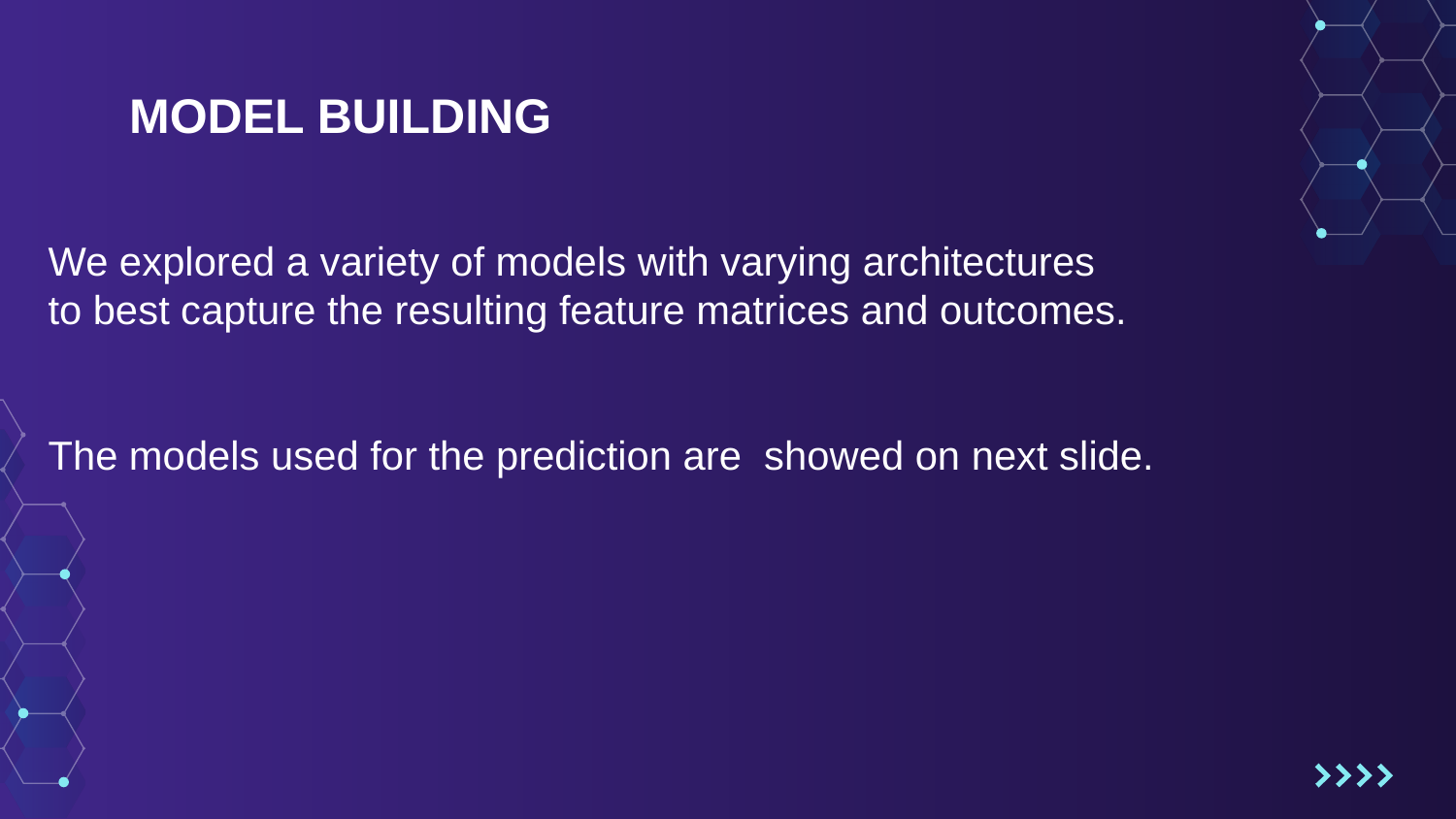

# MODEL BUILDING
We explored a variety of models with varying architectures
to best capture the resulting feature matrices and outcomes.

The models used for the prediction are  showed on next slide.